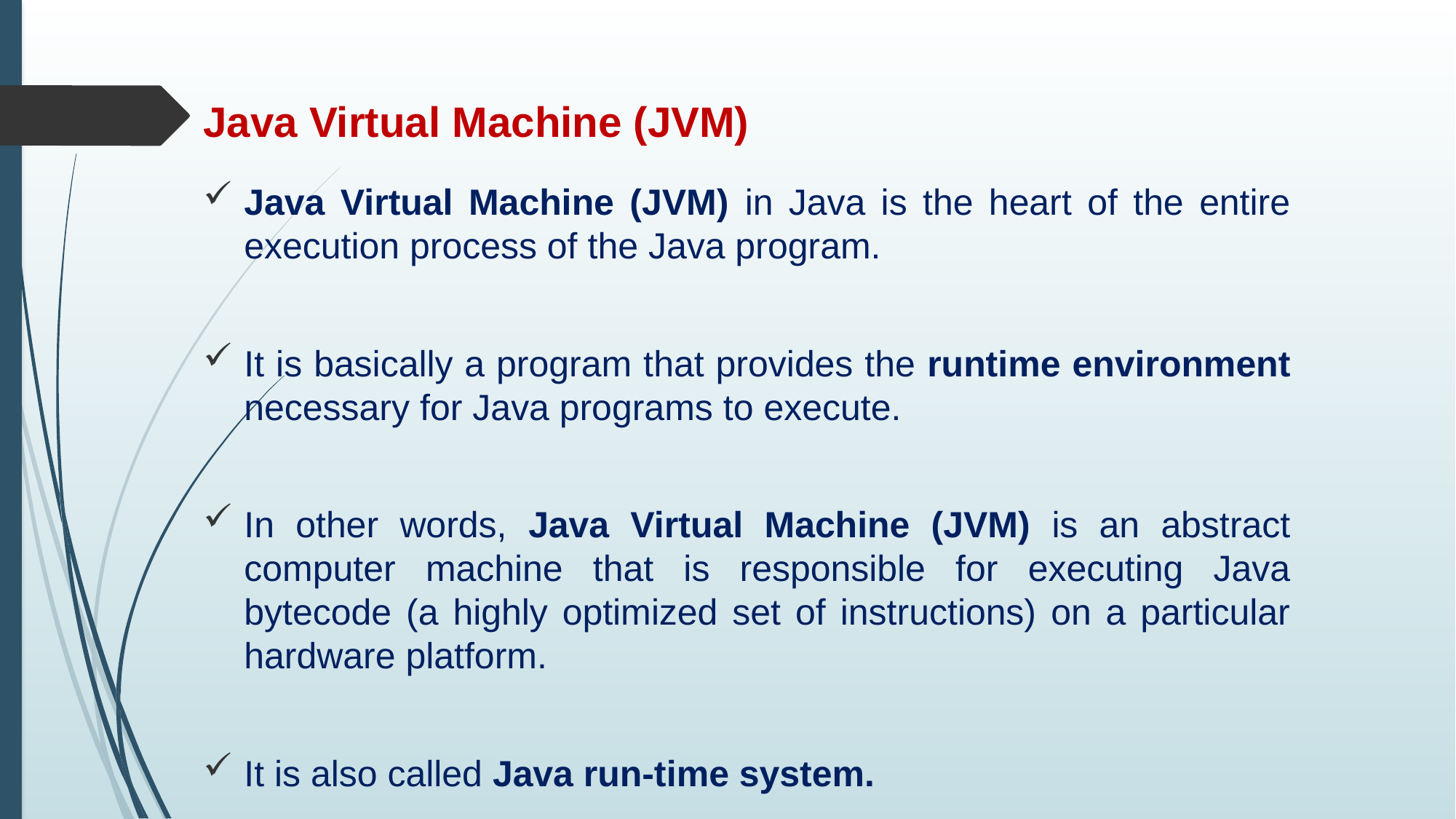

# Java Virtual Machine (JVM)
Java Virtual Machine (JVM) in Java is the heart of the entire execution process of the Java program.

It is basically a program that provides the runtime environment necessary for Java programs to execute.

In other words, Java Virtual Machine (JVM) is an abstract computer machine that is responsible for executing Java bytecode (a highly optimized set of instructions) on a particular hardware platform.

It is also called Java run-time system.